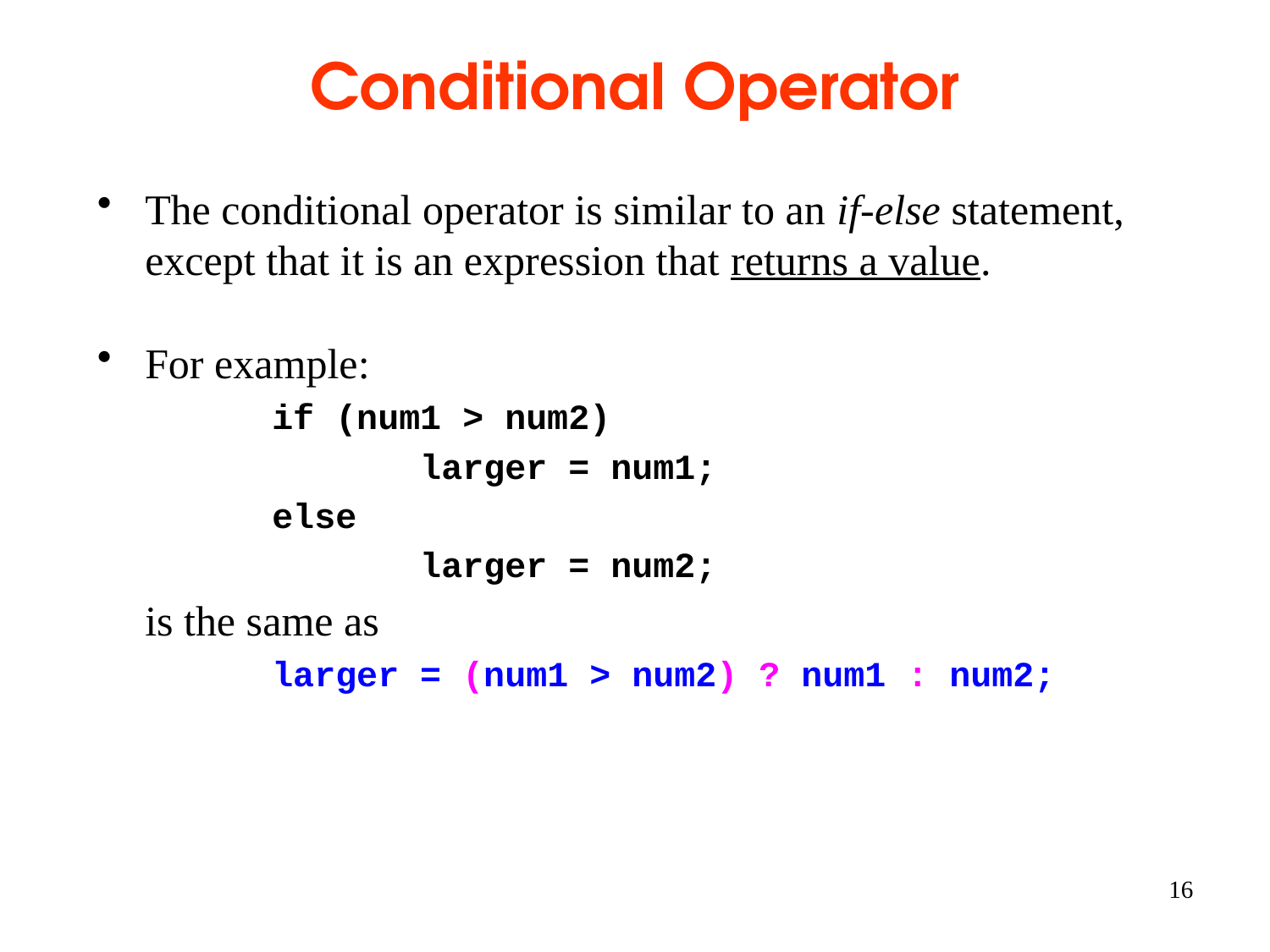

# Conditional Operator
The conditional operator is similar to an if-else statement, except that it is an expression that returns a value.

For example:
 		if (num1 > num2)
			 larger = num1;
		else
			 larger = num2;
	is the same as
		larger = (num1 > num2) ? num1 : num2;
16